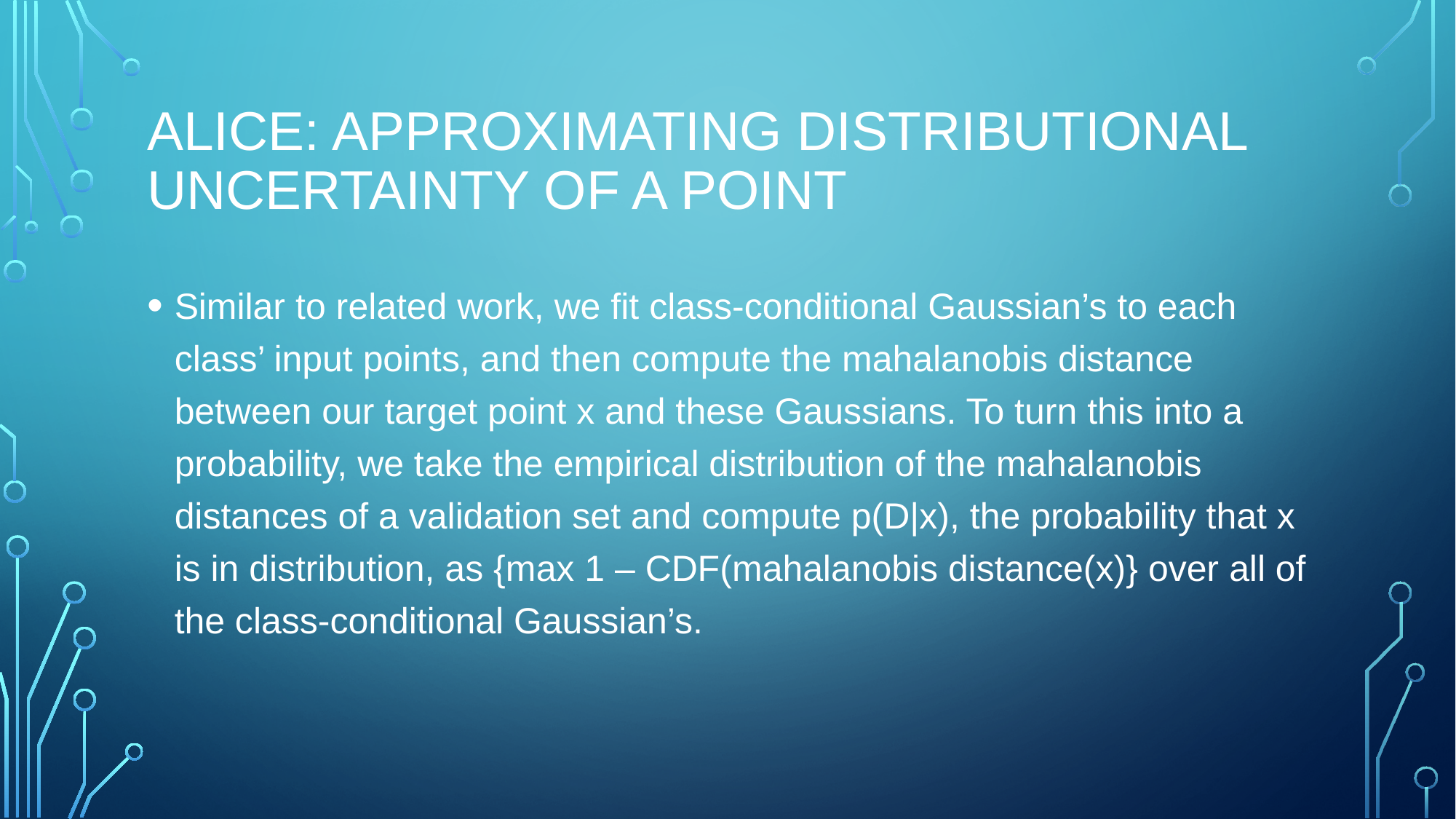

# ALICE: Approximating DistributionAl Uncertainty of a point
Similar to related work, we fit class-conditional Gaussian’s to each class’ input points, and then compute the mahalanobis distance between our target point x and these Gaussians. To turn this into a probability, we take the empirical distribution of the mahalanobis distances of a validation set and compute p(D|x), the probability that x is in distribution, as {max 1 – CDF(mahalanobis distance(x)} over all of the class-conditional Gaussian’s.